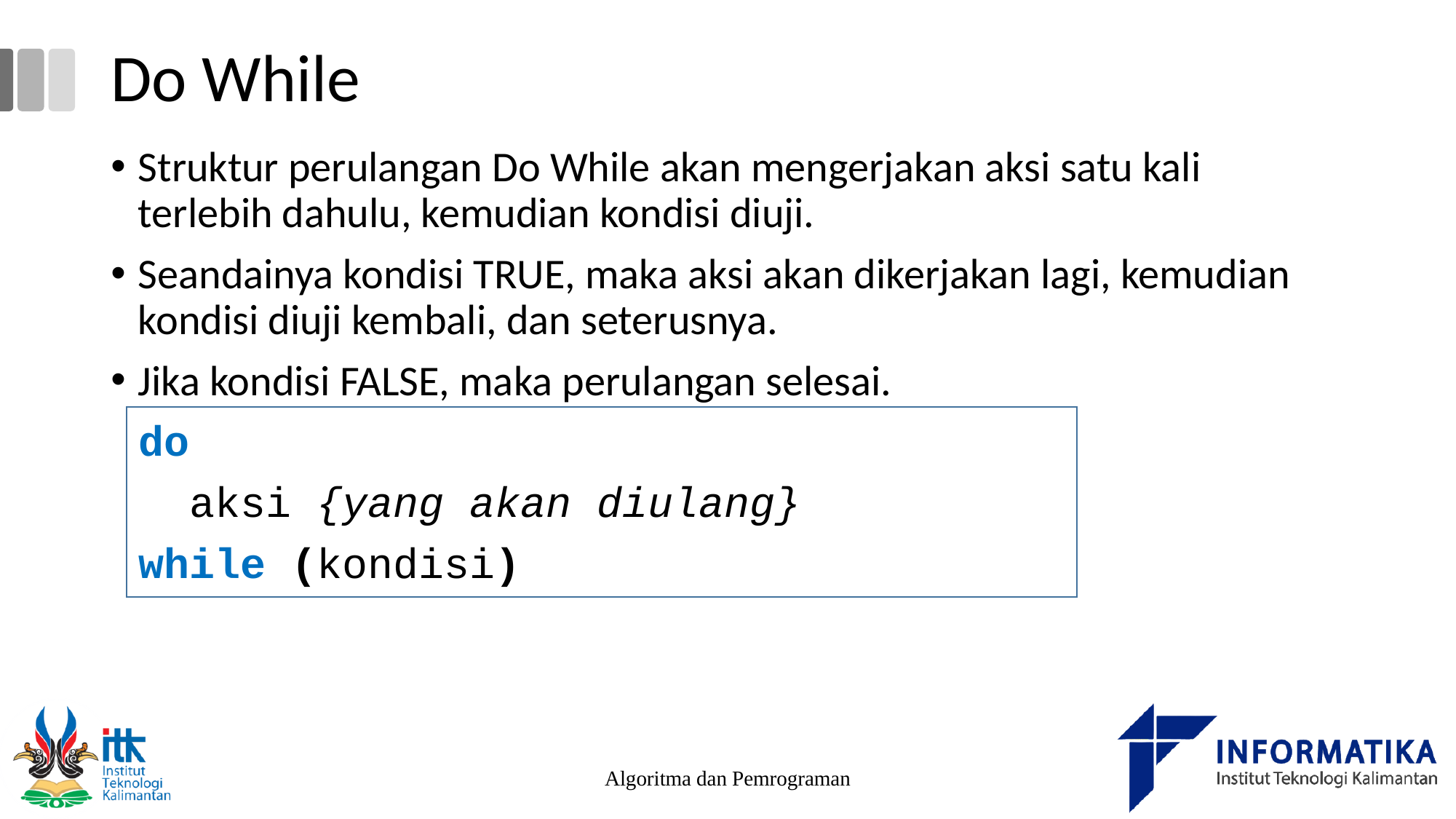

# Do While
Struktur perulangan Do While akan mengerjakan aksi satu kali terlebih dahulu, kemudian kondisi diuji.
Seandainya kondisi TRUE, maka aksi akan dikerjakan lagi, kemudian kondisi diuji kembali, dan seterusnya.
Jika kondisi FALSE, maka perulangan selesai.
do
  aksi {yang akan diulang}
while (kondisi)

Algoritma dan Pemrograman